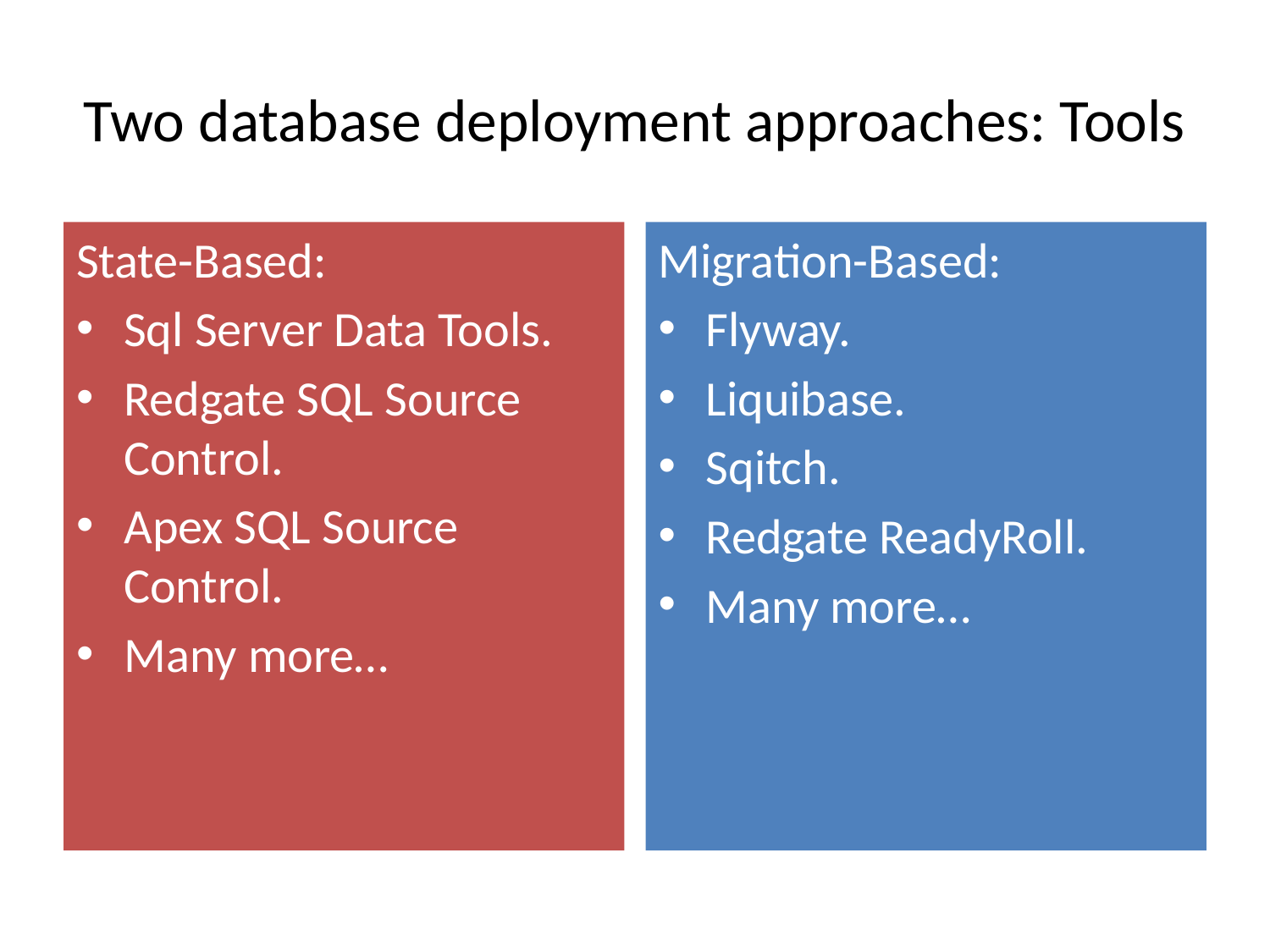

# Two database deployment approaches: Tools
State-Based:
Sql Server Data Tools.
Redgate SQL Source Control.
Apex SQL Source Control.
Many more…
Migration-Based:
Flyway.
Liquibase.
Sqitch.
Redgate ReadyRoll.
Many more…